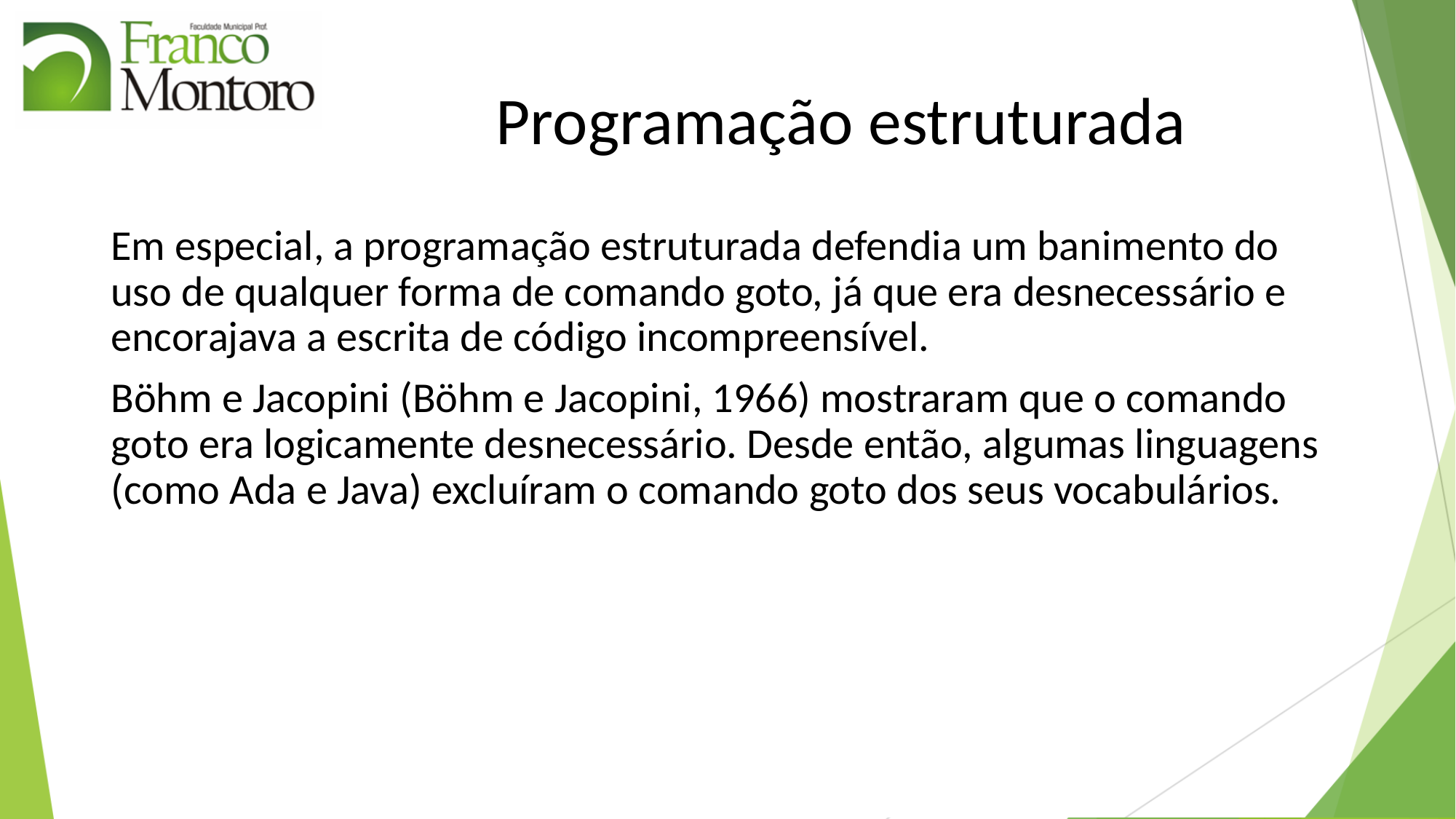

# Programação estruturada
Em especial, a programação estruturada defendia um banimento do uso de qualquer forma de comando goto, já que era desnecessário e encorajava a escrita de código incompreensível.
Böhm e Jacopini (Böhm e Jacopini, 1966) mostraram que o comando goto era logicamente desnecessário. Desde então, algumas linguagens (como Ada e Java) excluíram o comando goto dos seus vocabulários.